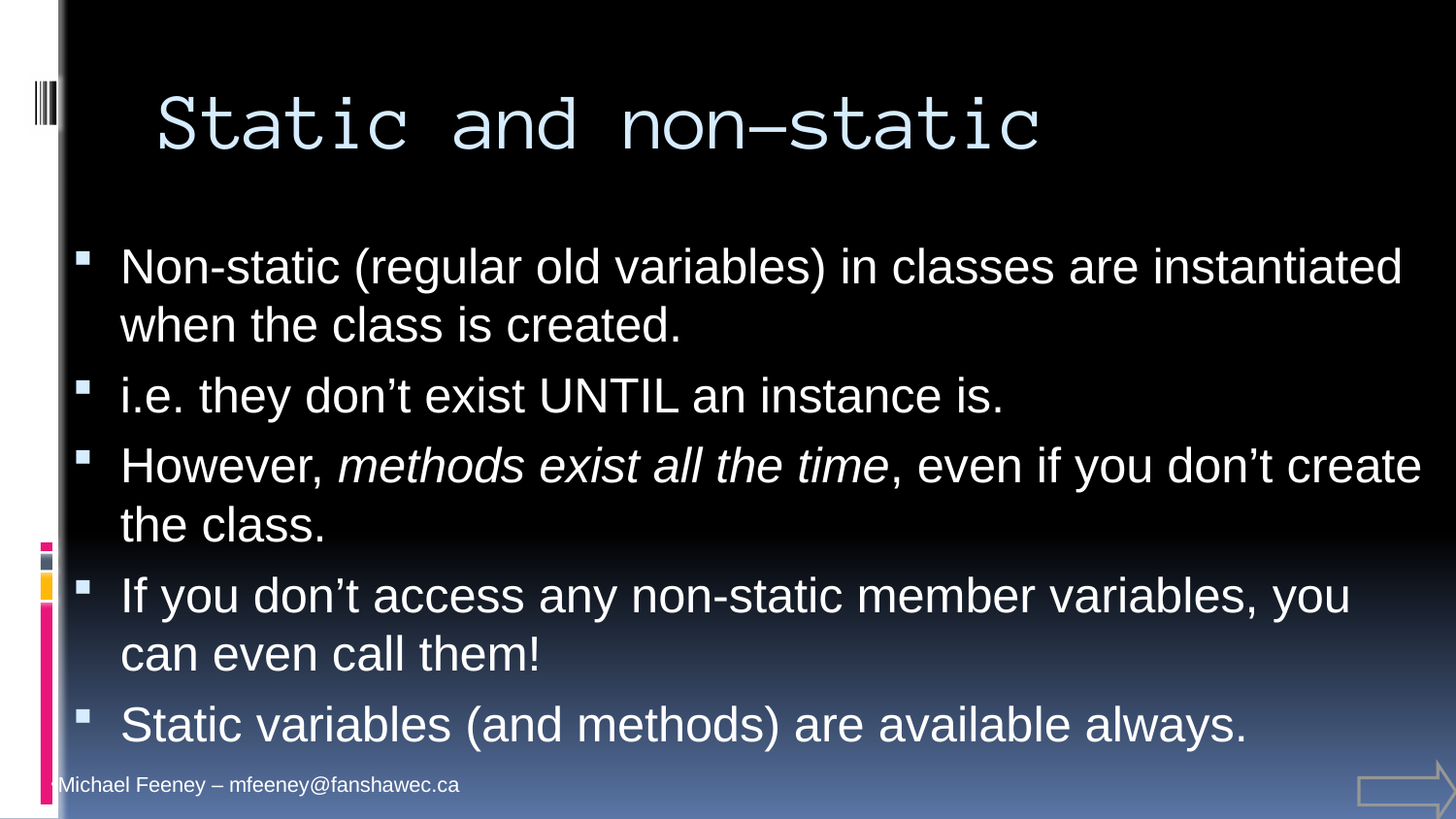

# Static and non-static
Non-static (regular old variables) in classes are instantiated when the class is created.
i.e. they don’t exist UNTIL an instance is.
However, methods exist all the time, even if you don’t create the class.
If you don’t access any non-static member variables, you can even call them!
Static variables (and methods) are available always.